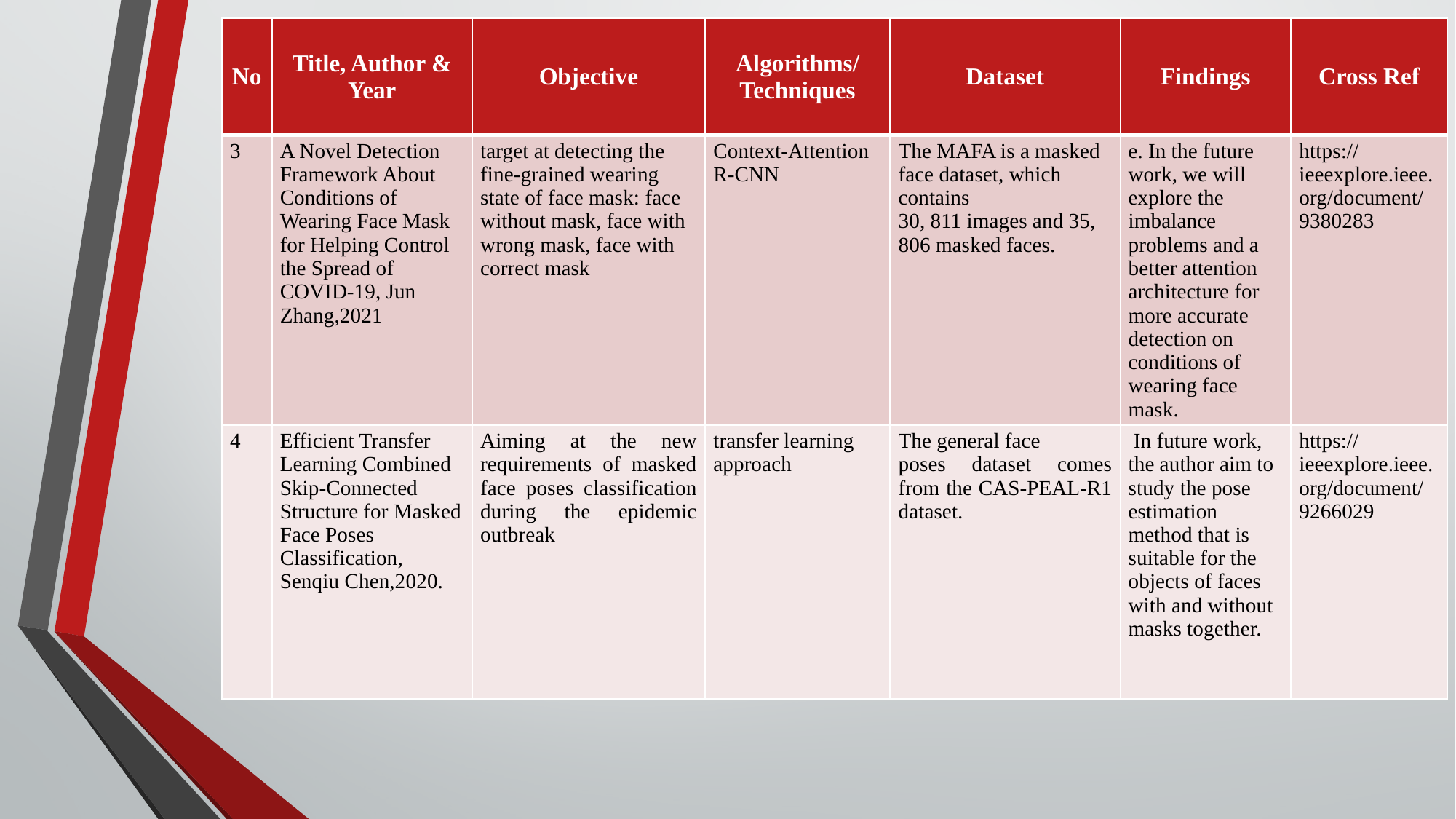

| No | Title, Author & Year | Objective | Algorithms/Techniques | Dataset | Findings | Cross Ref |
| --- | --- | --- | --- | --- | --- | --- |
| 3 | A Novel Detection Framework About Conditions of Wearing Face Mask for Helping Control the Spread of COVID-19, Jun Zhang,2021 | target at detecting the fine-grained wearing state of face mask: face without mask, face with wrong mask, face with correct mask | Context-Attention R-CNN | The MAFA is a masked face dataset, which contains 30, 811 images and 35, 806 masked faces. | e. In the future work, we will explore the imbalance problems and a better attention architecture for more accurate detection on conditions of wearing face mask. | https://ieeexplore.ieee.org/document/9380283 |
| 4 | Efficient Transfer Learning Combined Skip-Connected Structure for Masked Face Poses Classification, Senqiu Chen,2020. | Aiming at the new requirements of masked face poses classification during the epidemic outbreak | transfer learning approach | The general face poses dataset comes from the CAS-PEAL-R1 dataset. | In future work, the author aim to study the pose estimation method that is suitable for the objects of faces with and without masks together. | https://ieeexplore.ieee.org/document/9266029 |
#